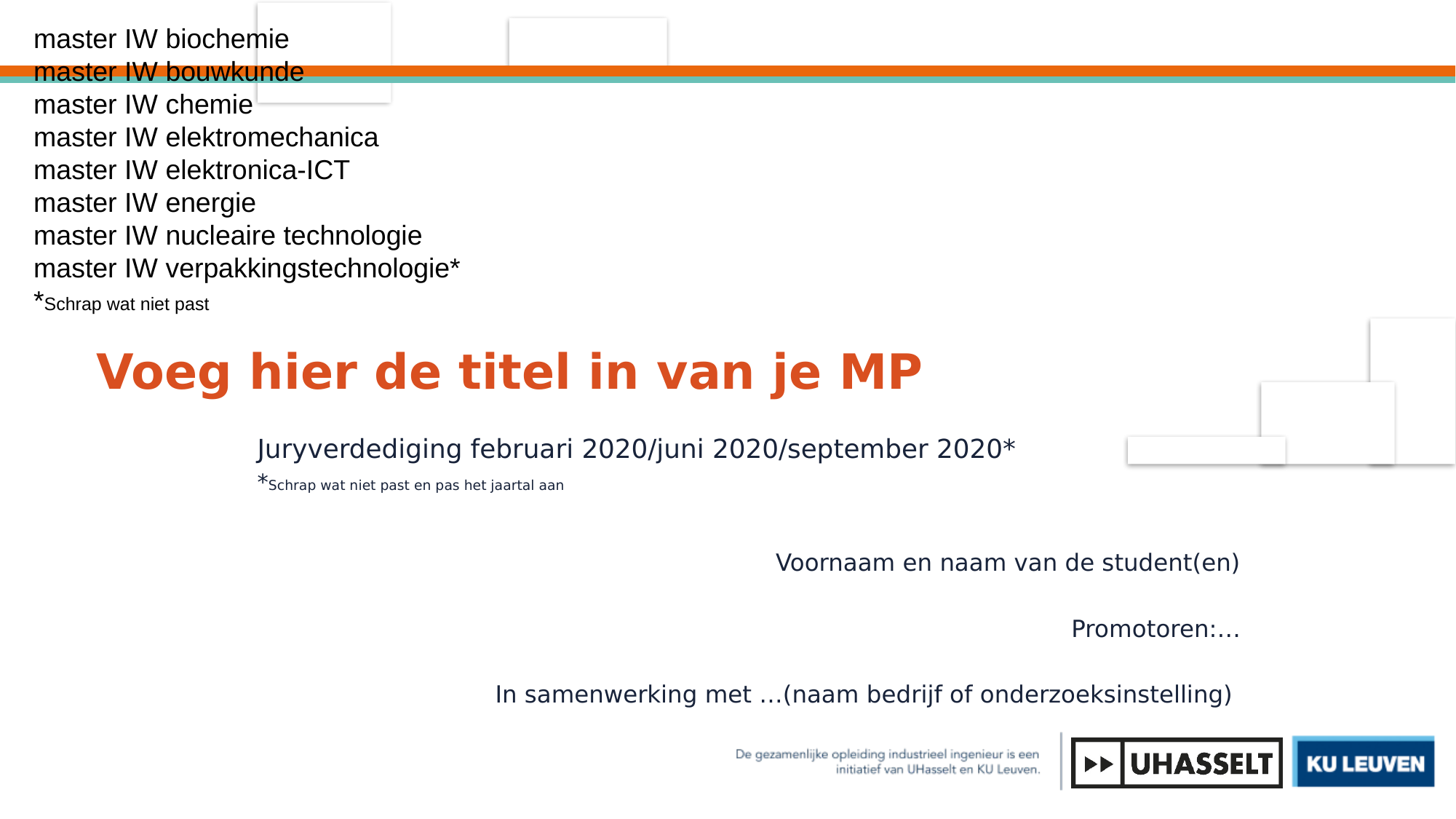

master IW biochemie
master IW bouwkunde
master IW chemie
master IW elektromechanica
master IW elektronica-ICT
master IW energie
master IW nucleaire technologie
master IW verpakkingstechnologie*
*Schrap wat niet past

# Voeg hier de titel in van je MP
Juryverdediging februari 2020/juni 2020/september 2020*
*Schrap wat niet past en pas het jaartal aan

Voornaam en naam van de student(en)

Promotoren:…

In samenwerking met …(naam bedrijf of onderzoeksinstelling)